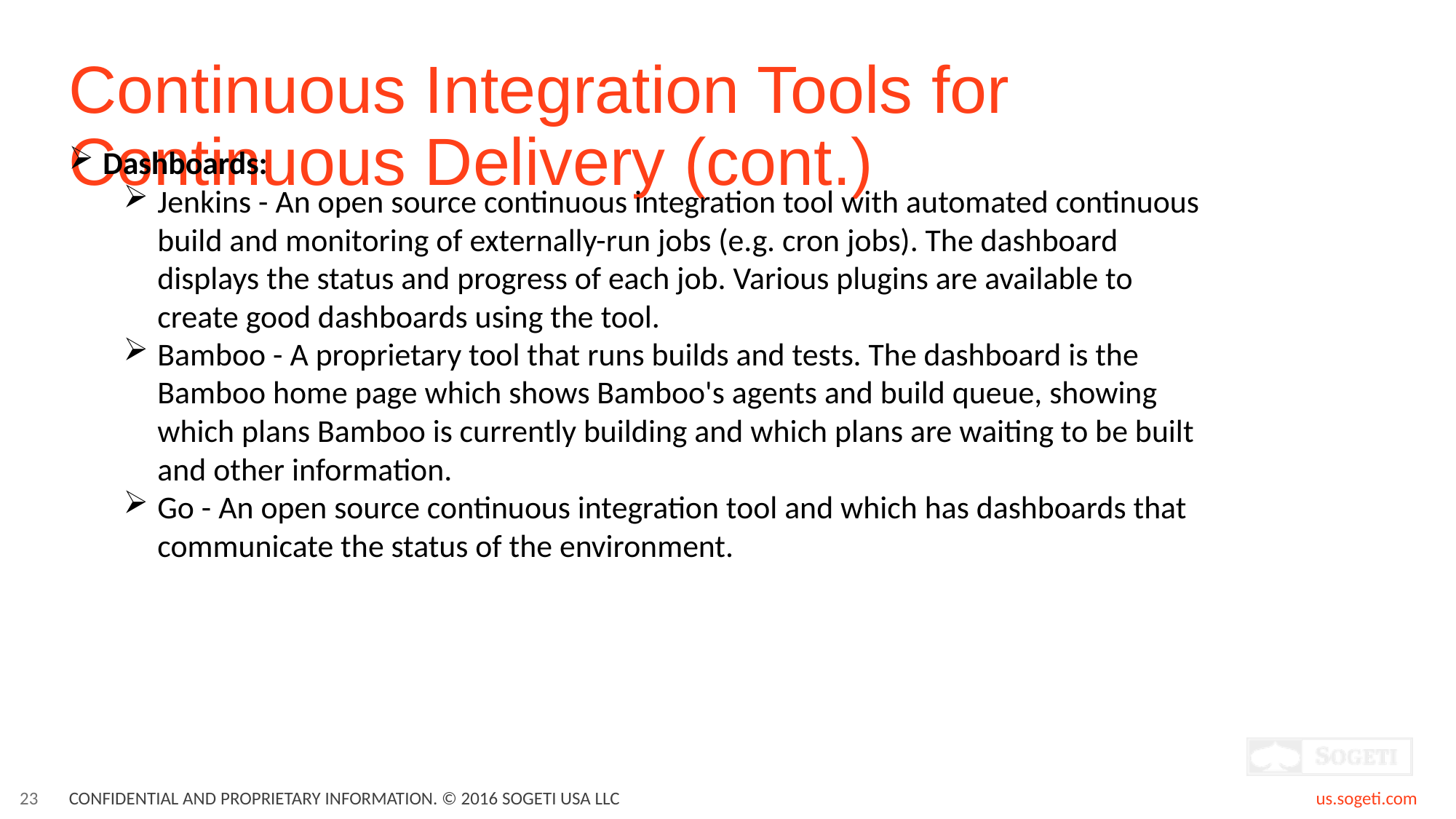

# Continuous Integration Tools for Continuous Delivery (cont.)
Dashboards:
Jenkins - An open source continuous integration tool with automated continuous build and monitoring of externally-run jobs (e.g. cron jobs). The dashboard displays the status and progress of each job. Various plugins are available to create good dashboards using the tool.
Bamboo - A proprietary tool that runs builds and tests. The dashboard is the Bamboo home page which shows Bamboo's agents and build queue, showing which plans Bamboo is currently building and which plans are waiting to be built and other information.
Go - An open source continuous integration tool and which has dashboards that communicate the status of the environment.
23
CONFIDENTIAL AND PROPRIETARY INFORMATION. © 2016 SOGETI USA LLC